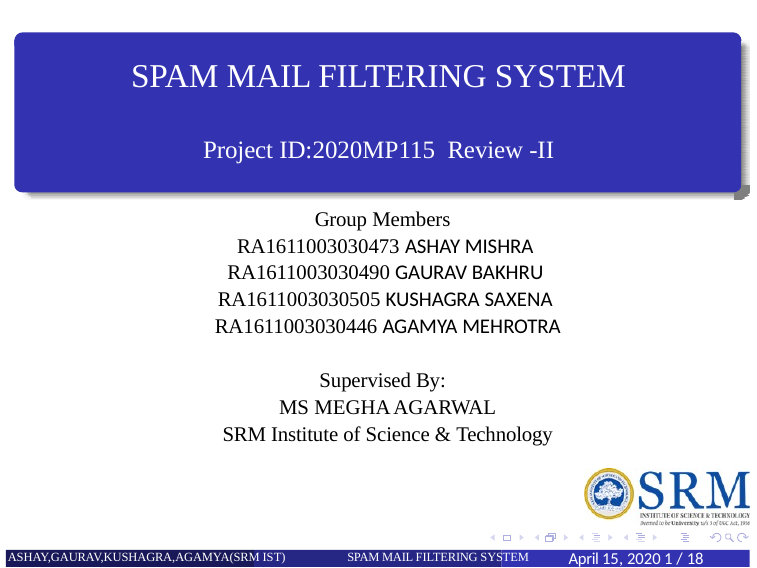

# SPAM MAIL FILTERING SYSTEM Project ID:2020MP115  Review -II
Group Members
RA1611003030473 ASHAY MISHRA
RA1611003030490 GAURAV BAKHRU
RA1611003030505 KUSHAGRA SAXENA
RA1611003030446 AGAMYA MEHROTRA

Supervised By:
MS MEGHA AGARWAL
SRM Institute of Science & Technology
April 15, 2020 1 / 18

ASHAY,GAURAV,KUSHAGRA,AGAMYA(SRM IST)
SPAM MAIL FILTERING SYSTEM